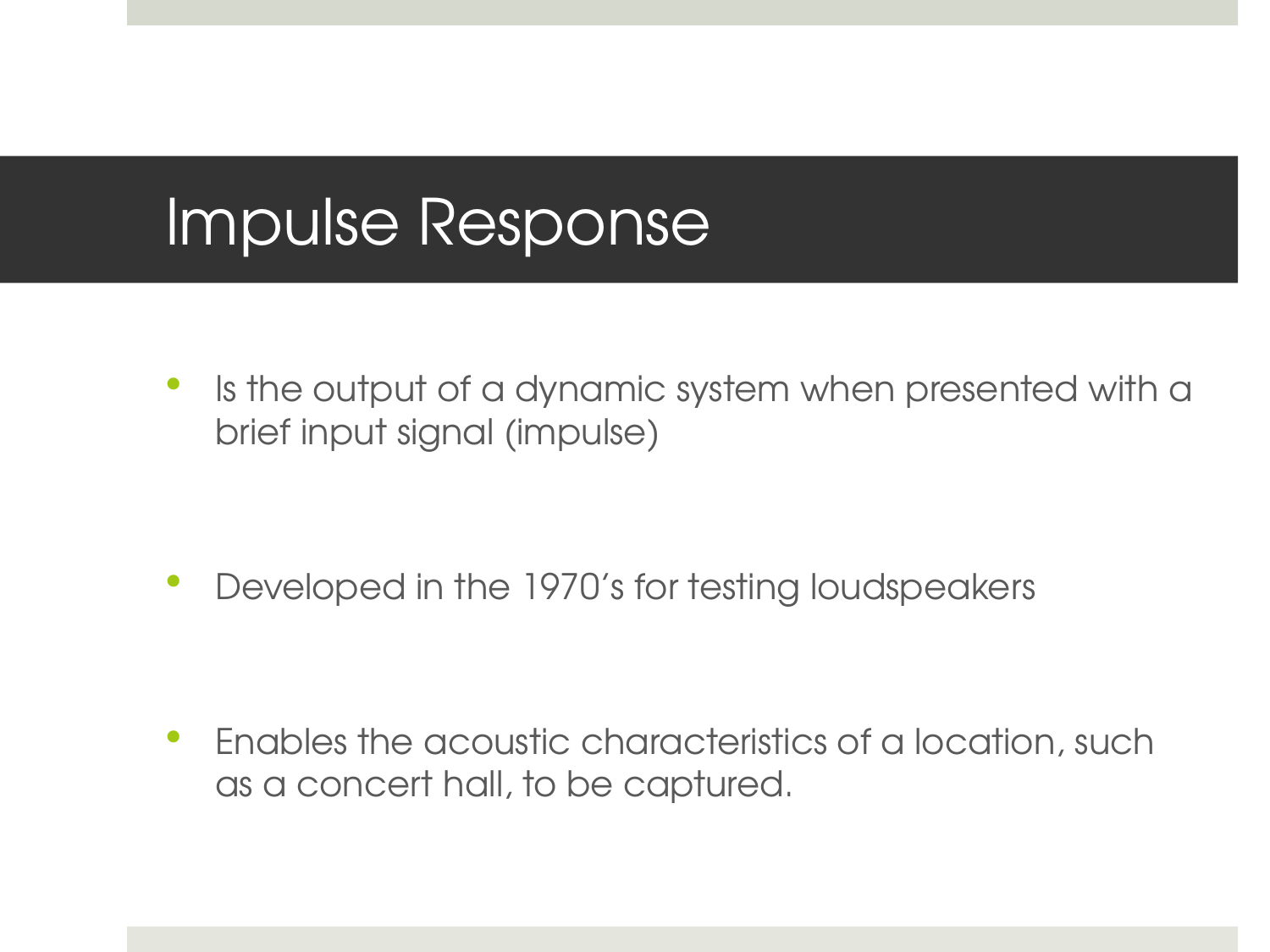

# Impulse Response
Is the output of a dynamic system when presented with a brief input signal (impulse)

Developed in the 1970’s for testing loudspeakers

Enables the acoustic characteristics of a location, such as a concert hall, to be captured.